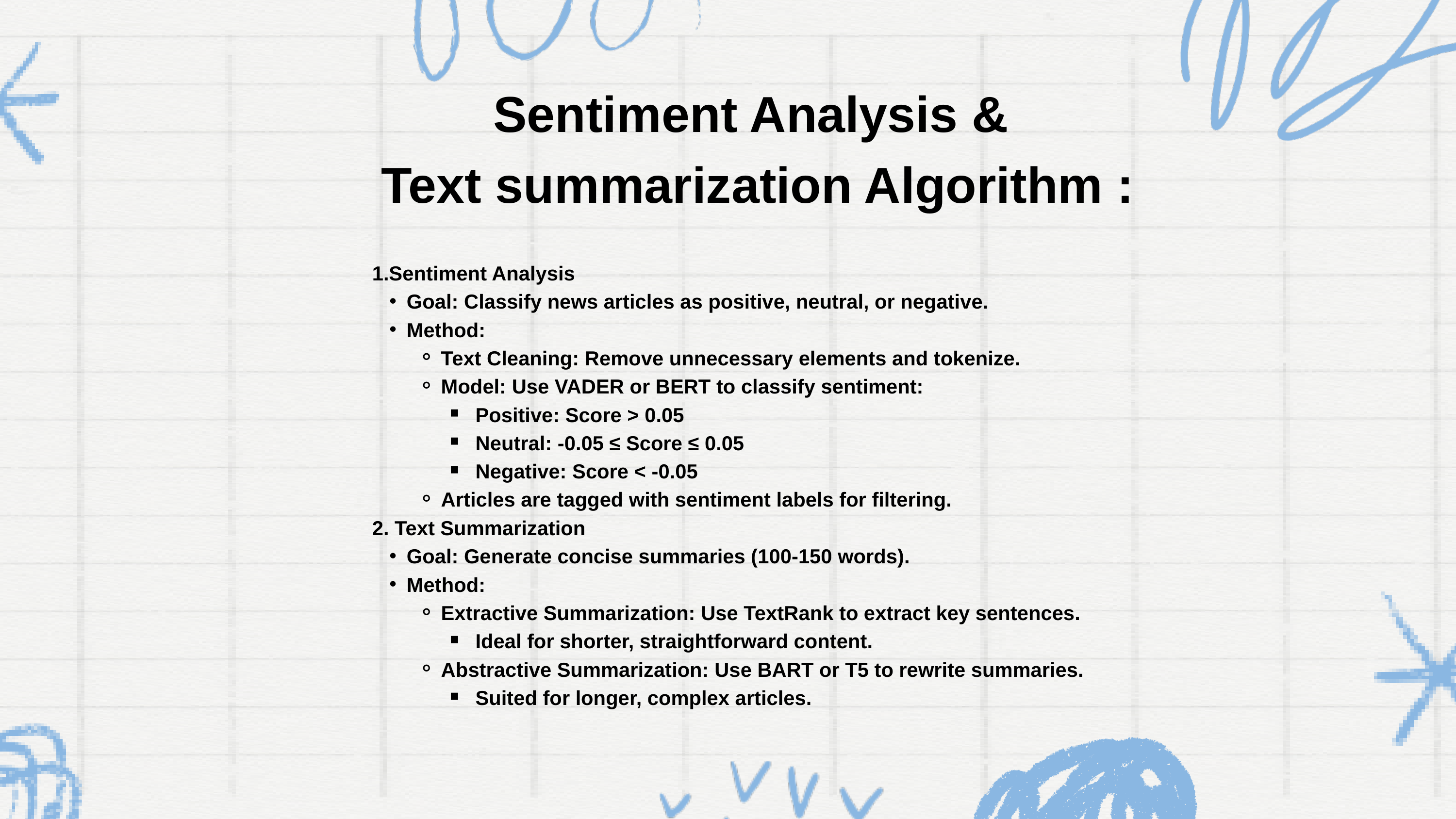

Sentiment Analysis &
Text summarization Algorithm :
1.Sentiment Analysis
Goal: Classify news articles as positive, neutral, or negative.
Method:
Text Cleaning: Remove unnecessary elements and tokenize.
Model: Use VADER or BERT to classify sentiment:
Positive: Score > 0.05
Neutral: -0.05 ≤ Score ≤ 0.05
Negative: Score < -0.05
Articles are tagged with sentiment labels for filtering.
2. Text Summarization
Goal: Generate concise summaries (100-150 words).
Method:
Extractive Summarization: Use TextRank to extract key sentences.
Ideal for shorter, straightforward content.
Abstractive Summarization: Use BART or T5 to rewrite summaries.
Suited for longer, complex articles.